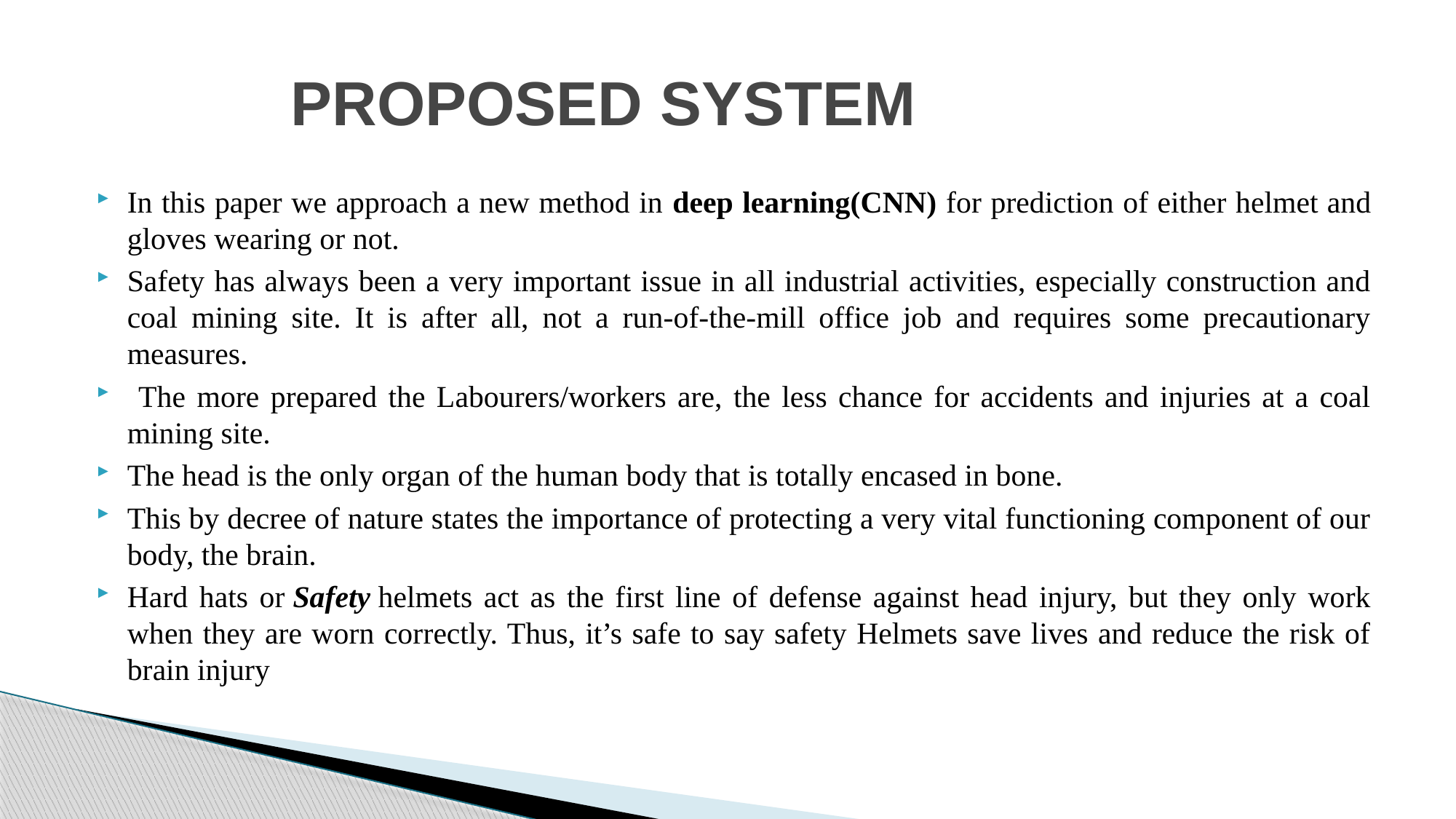

# PROPOSED SYSTEM
In this paper we approach a new method in deep learning(CNN) for prediction of either helmet and gloves wearing or not.
Safety has always been a very important issue in all industrial activities, especially construction and coal mining site. It is after all, not a run-of-the-mill office job and requires some precautionary measures.
 The more prepared the Labourers/workers are, the less chance for accidents and injuries at a coal mining site.
The head is the only organ of the human body that is totally encased in bone.
This by decree of nature states the importance of protecting a very vital functioning component of our body, the brain.
Hard hats or Safety helmets act as the first line of defense against head injury, but they only work when they are worn correctly. Thus, it’s safe to say safety Helmets save lives and reduce the risk of brain injury